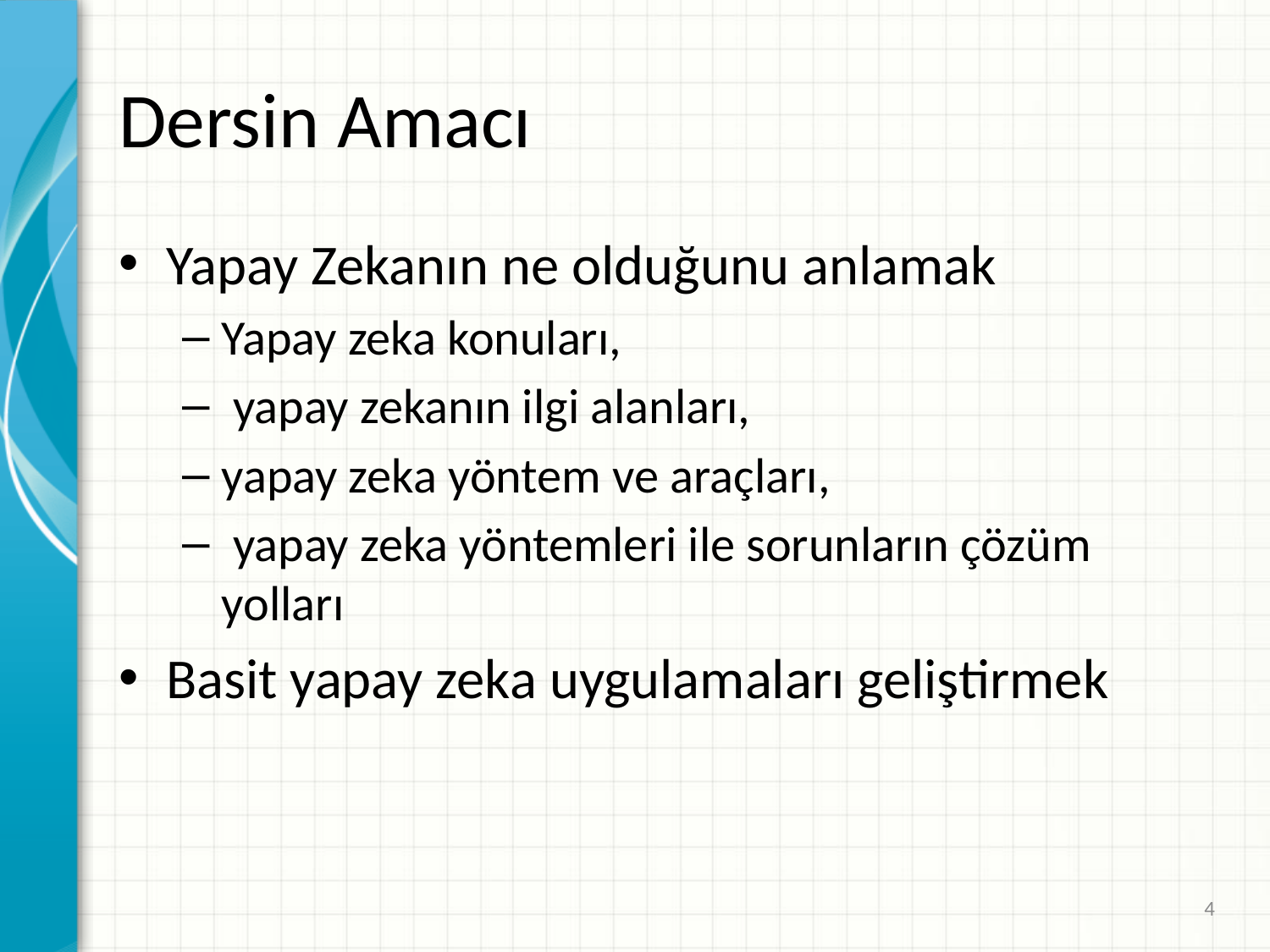

# Dersin Amacı
Yapay Zekanın ne olduğunu anlamak
Yapay zeka konuları,
 yapay zekanın ilgi alanları,
yapay zeka yöntem ve araçları,
 yapay zeka yöntemleri ile sorunların çözüm yolları
Basit yapay zeka uygulamaları geliştirmek
4